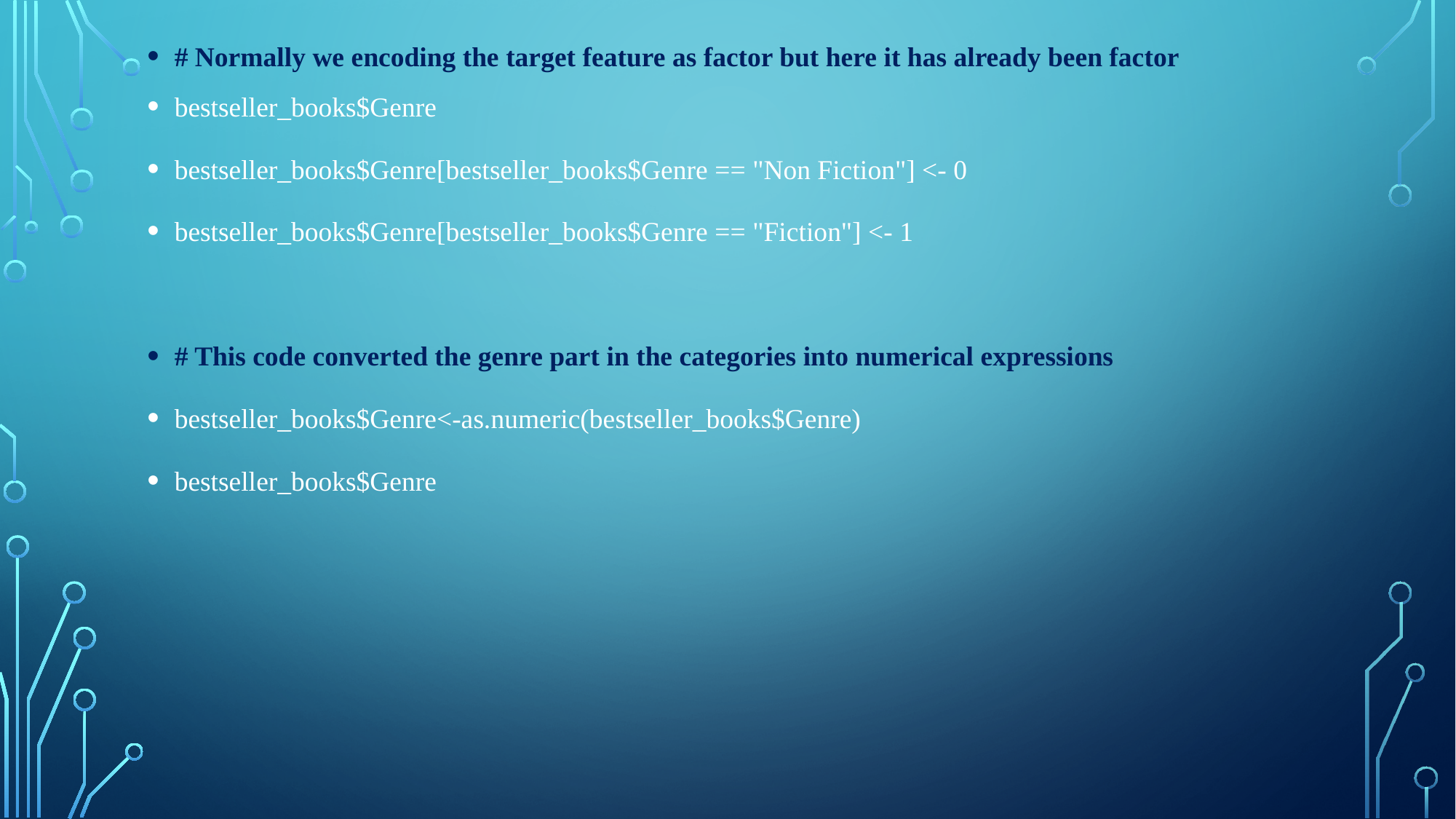

# Normally we encoding the target feature as factor but here it has already been factor
bestseller_books$Genre
bestseller_books$Genre[bestseller_books$Genre == "Non Fiction"] <- 0
bestseller_books$Genre[bestseller_books$Genre == "Fiction"] <- 1

# This code converted the genre part in the categories into numerical expressions
bestseller_books$Genre<-as.numeric(bestseller_books$Genre)
bestseller_books$Genre